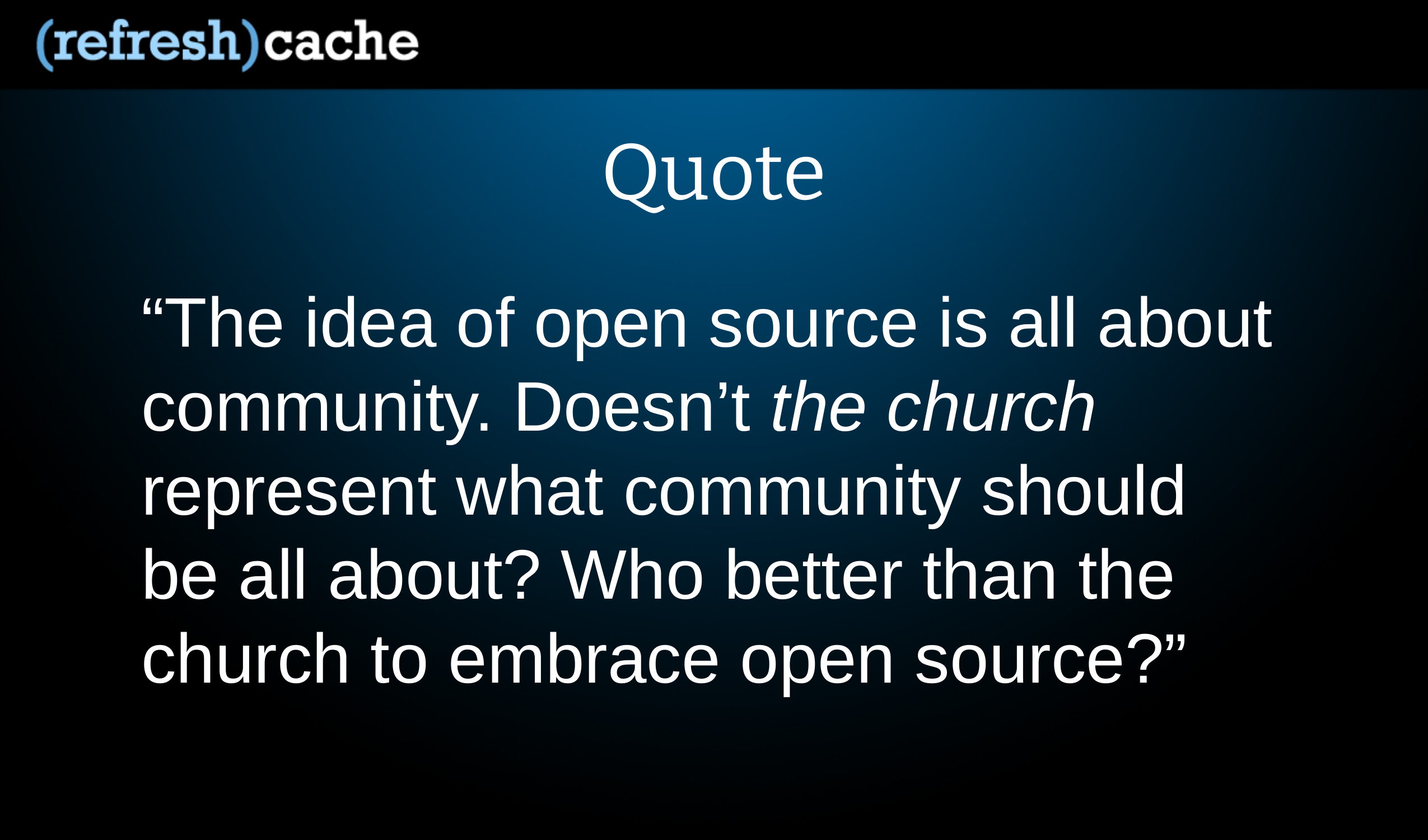

# Quote
“The idea of open source is all about community. Doesn’t the church represent what community should be all about? Who better than the church to embrace open source?”